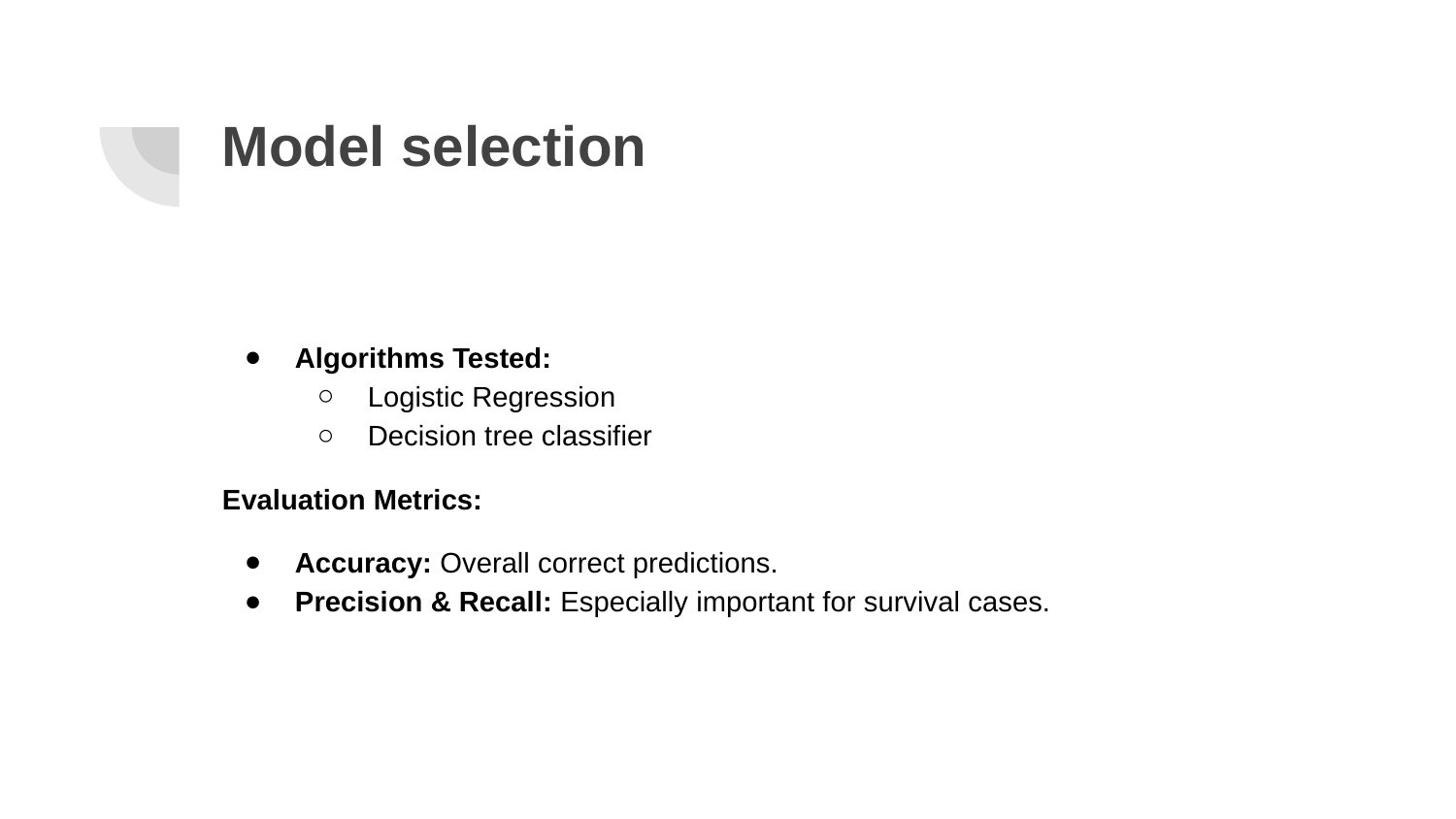

# Model selection

Algorithms Tested:
Logistic Regression
Decision tree classifier
Evaluation Metrics:
Accuracy: Overall correct predictions.
Precision & Recall: Especially important for survival cases.